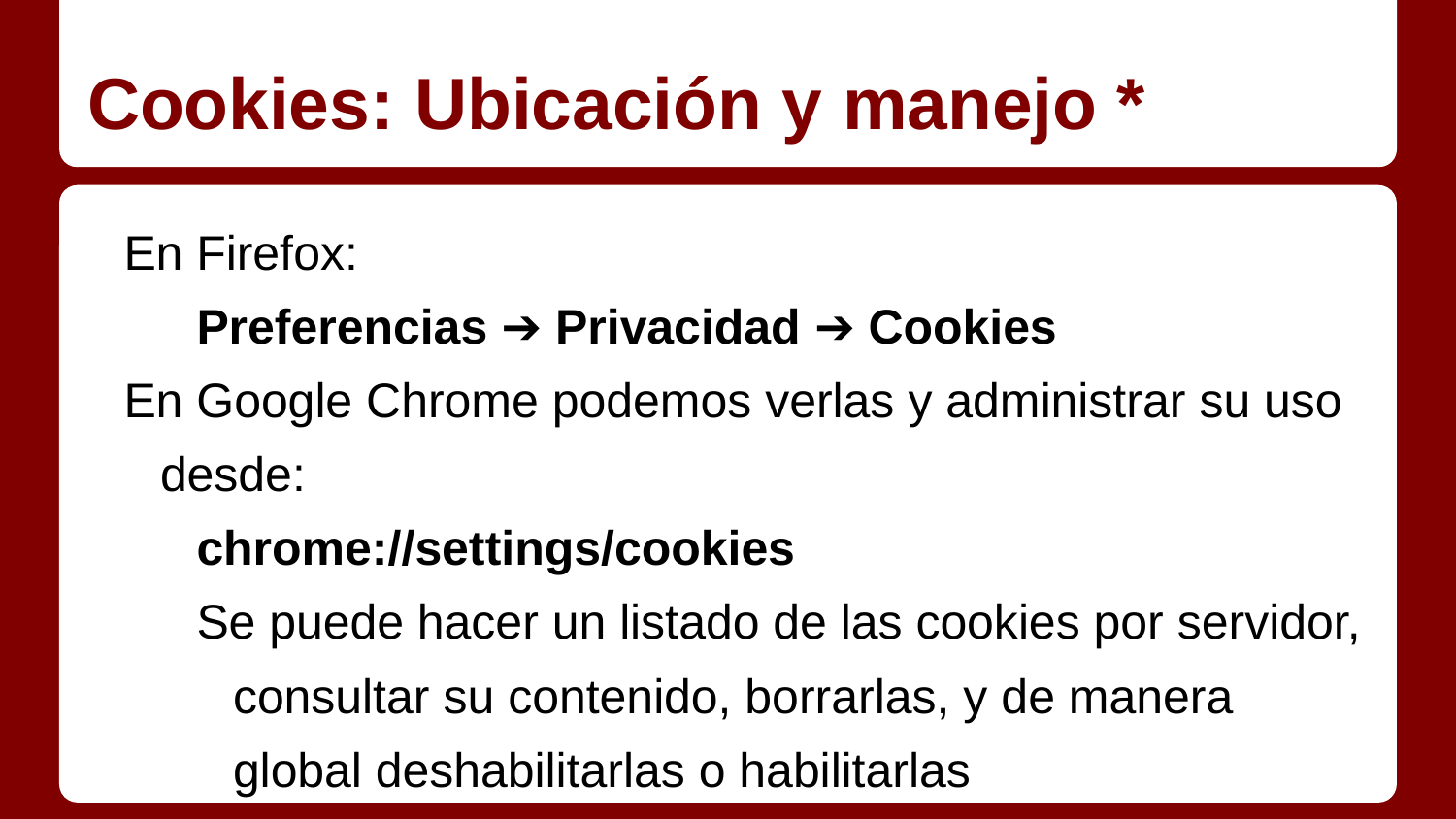

# Cookies: Ubicación y manejo *
En Firefox:
Preferencias ➔ Privacidad ➔ Cookies
En Google Chrome podemos verlas y administrar su uso desde:
chrome://settings/cookies
Se puede hacer un listado de las cookies por servidor, consultar su contenido, borrarlas, y de manera global deshabilitarlas o habilitarlas